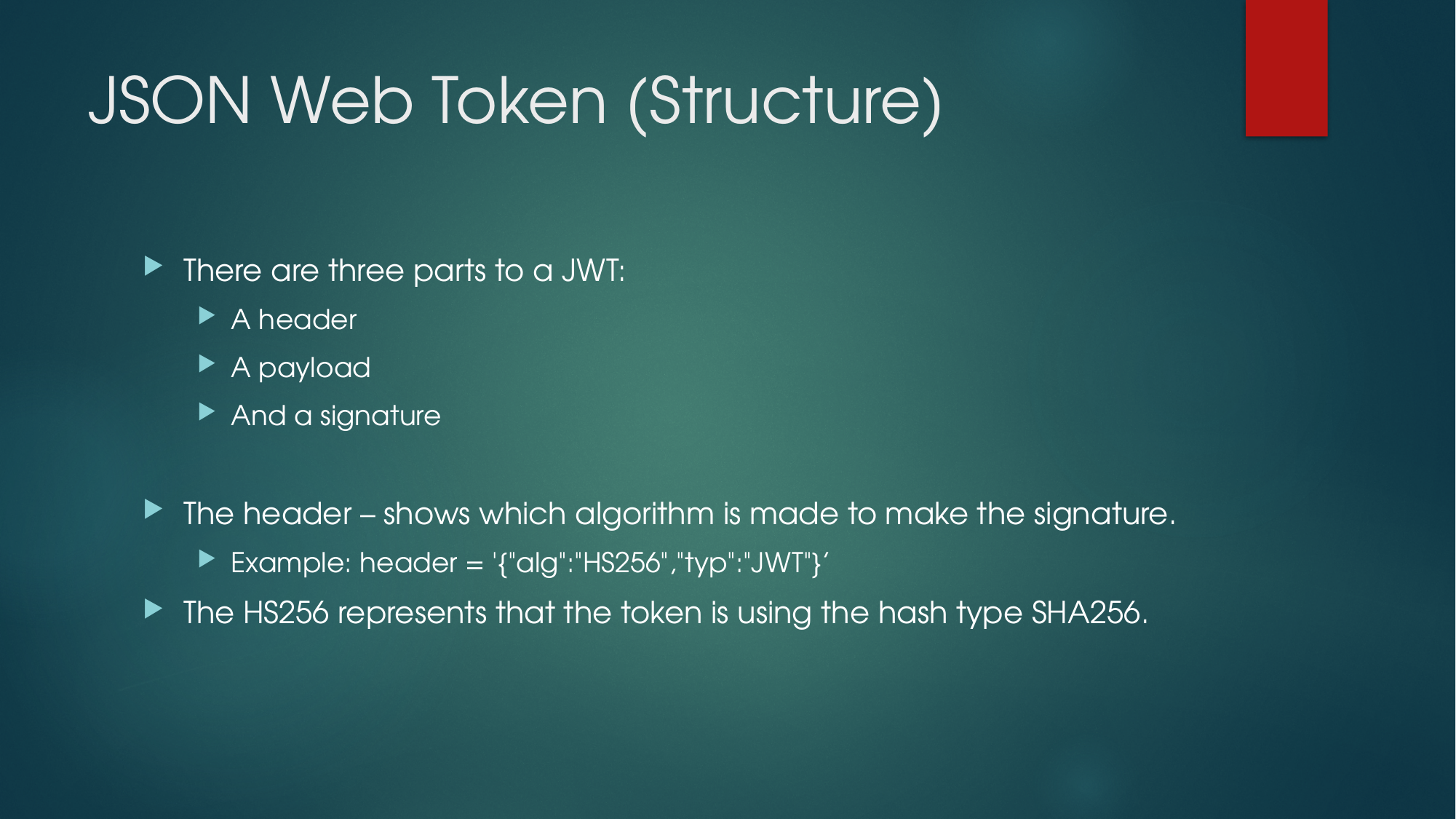

# JSON Web Token (Structure)
There are three parts to a JWT:
A header
A payload
And a signature

The header – shows which algorithm is made to make the signature.
Example: header = '{"alg":"HS256","typ":"JWT"}’
The HS256 represents that the token is using the hash type SHA256.